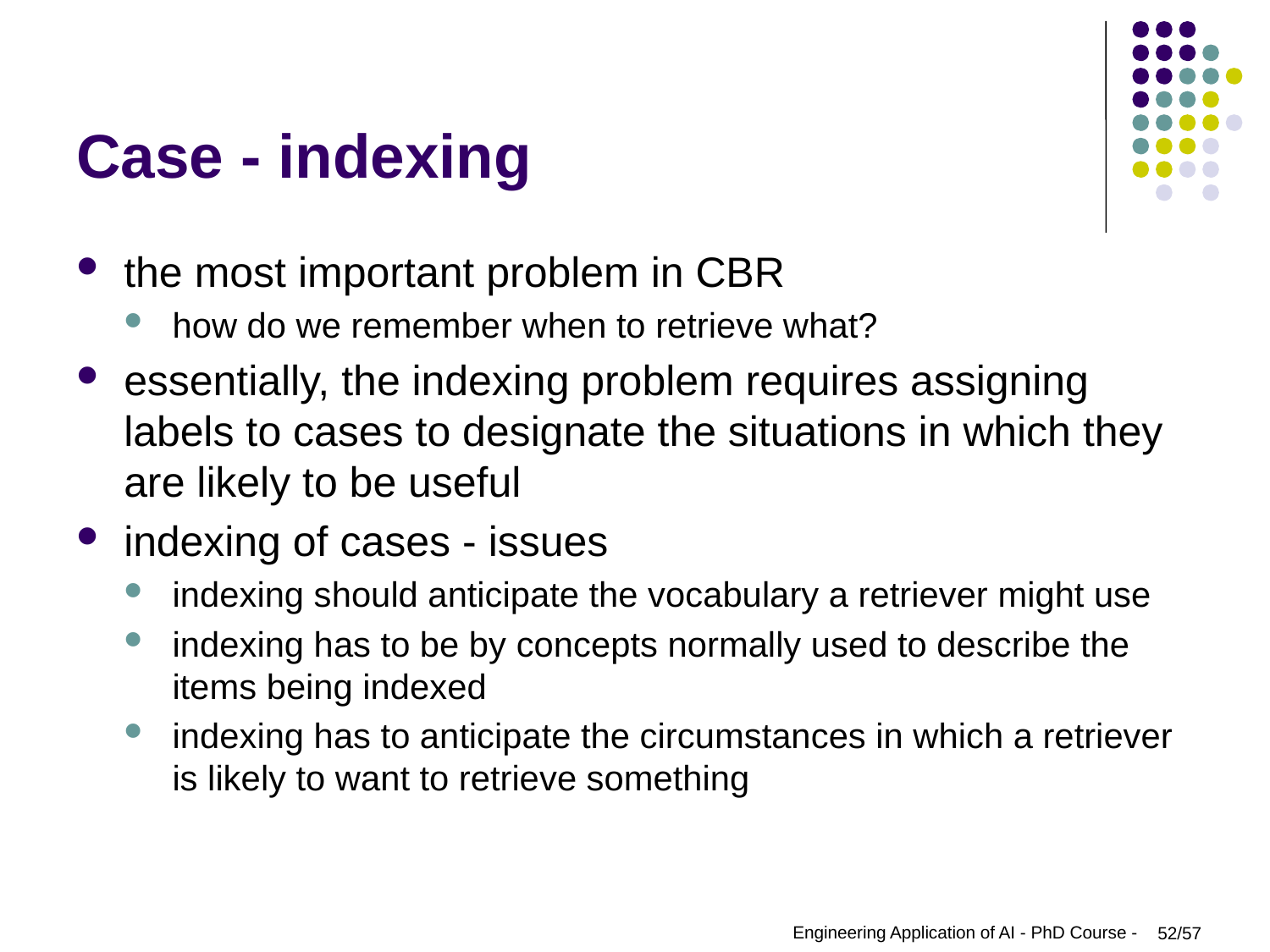

# Case - indexing
the most important problem in CBR
how do we remember when to retrieve what?
essentially, the indexing problem requires assigning labels to cases to designate the situations in which they are likely to be useful
indexing of cases - issues
indexing should anticipate the vocabulary a retriever might use
indexing has to be by concepts normally used to describe the items being indexed
indexing has to anticipate the circumstances in which a retriever is likely to want to retrieve something

Engineering Application of AI - PhD Course -
52/57